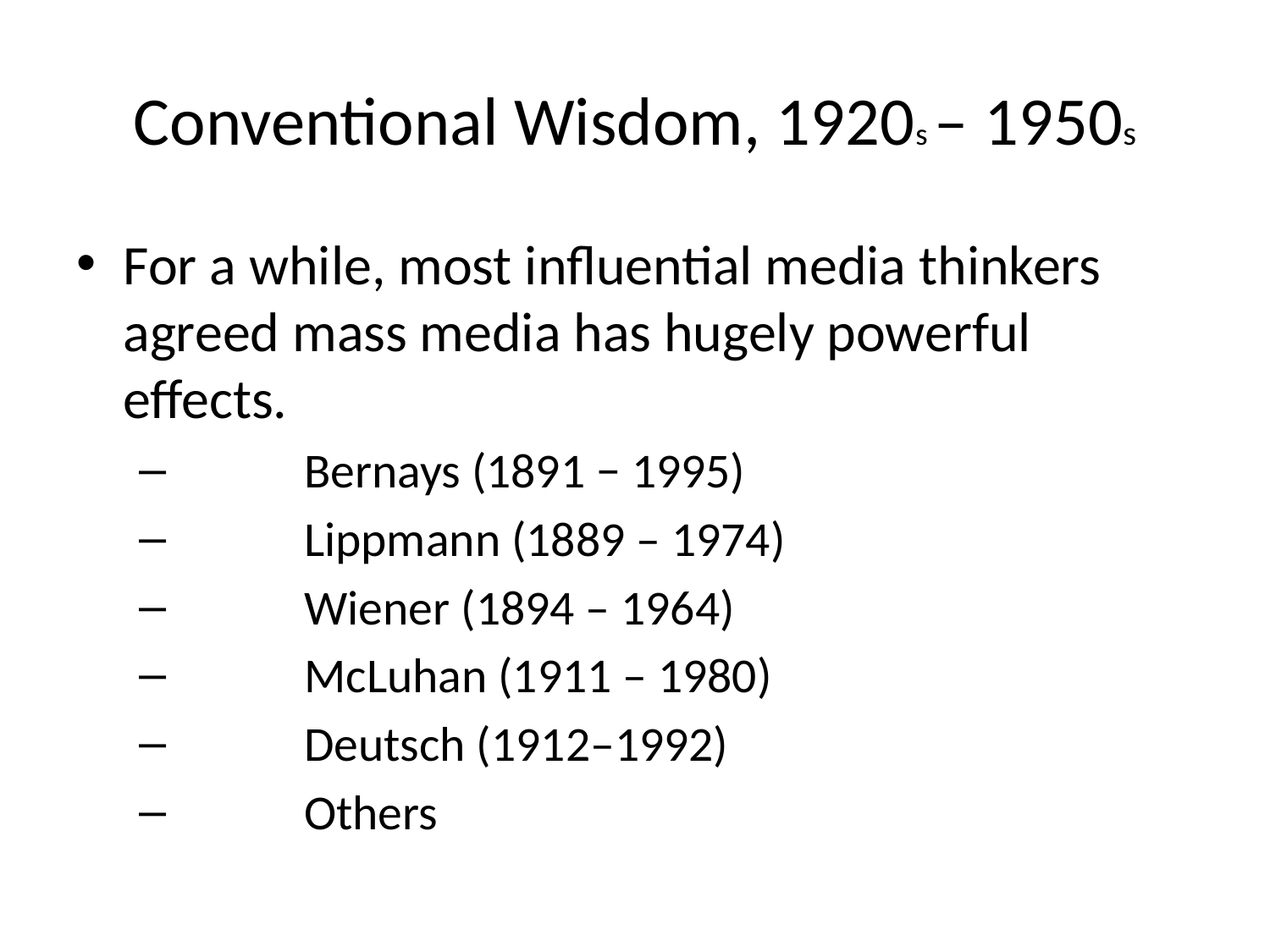

# Conventional Wisdom, 1920s – 1950s
For a while, most influential media thinkers agreed mass media has hugely powerful effects.
	Bernays (1891 − 1995)
	Lippmann (1889 – 1974)
	Wiener (1894 – 1964)
	McLuhan (1911 – 1980)
	Deutsch (1912–1992)
	Others